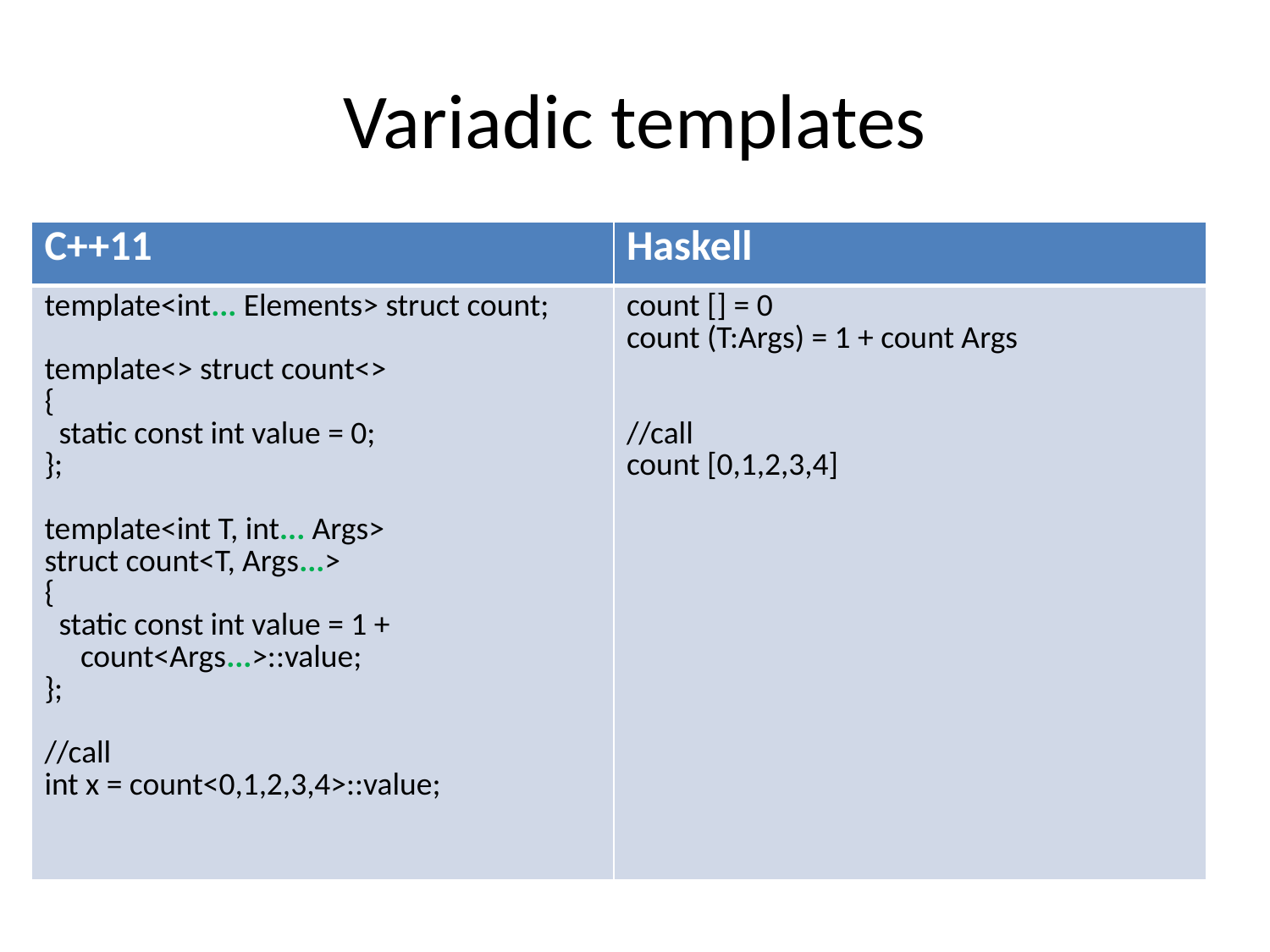

# Variadic templates
| C++11 | Haskell |
| --- | --- |
| template<int... Elements> struct count; template<> struct count<> { static const int value = 0; }; template<int T, int... Args> struct count<T, Args...> { static const int value = 1 + count<Args...>::value; }; //call int x = count<0,1,2,3,4>::value; | count [] = 0 count (T:Args) = 1 + count Args //call count [0,1,2,3,4] |